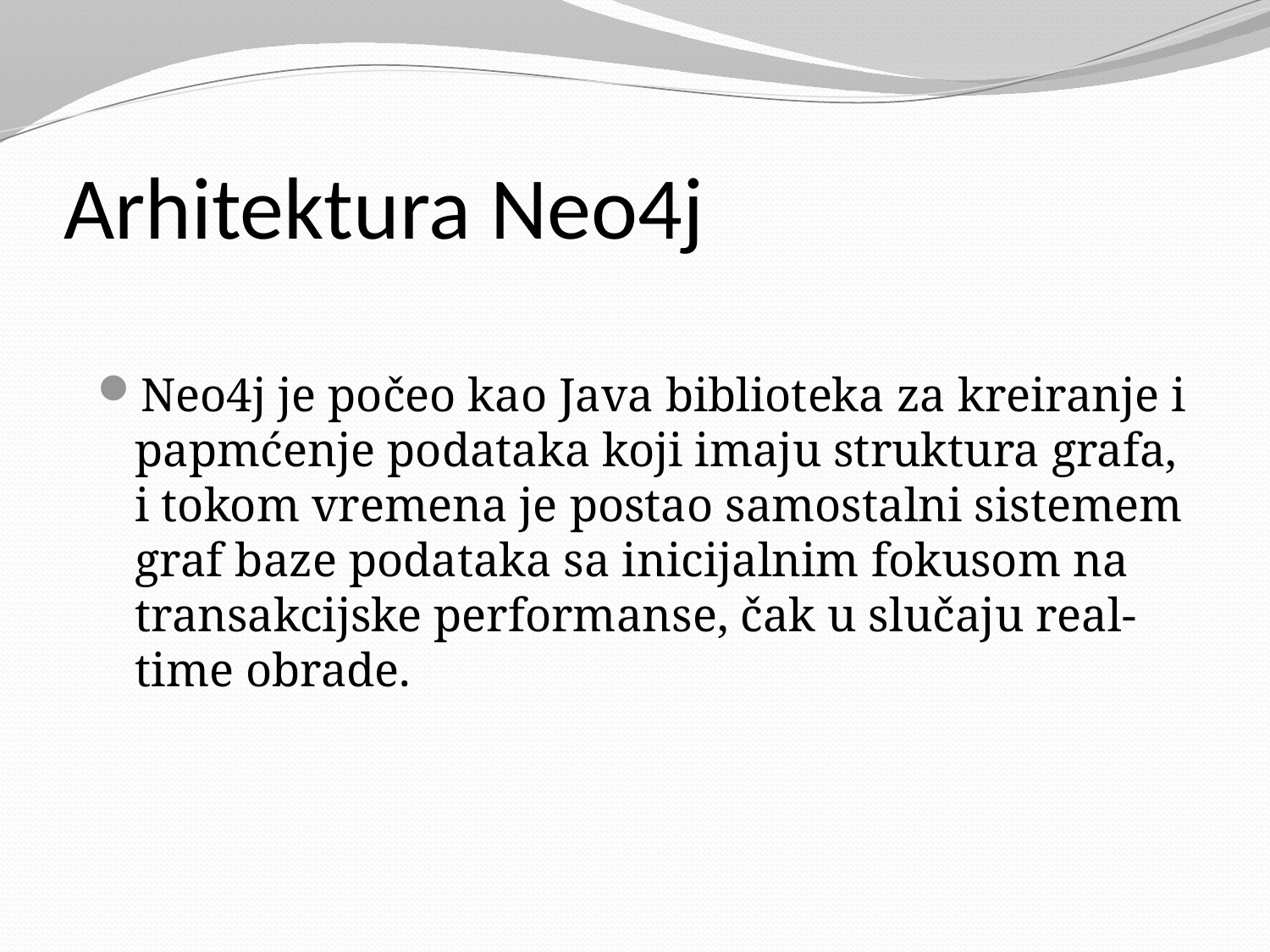

# Arhitektura Neo4j
Neo4j je počeo kao Java biblioteka za kreiranje i papmćenje podataka koji imaju struktura grafa, i tokom vremena je postao samostalni sistemem graf baze podataka sa inicijalnim fokusom na transakcijske performanse, čak u slučaju real-time obrade.